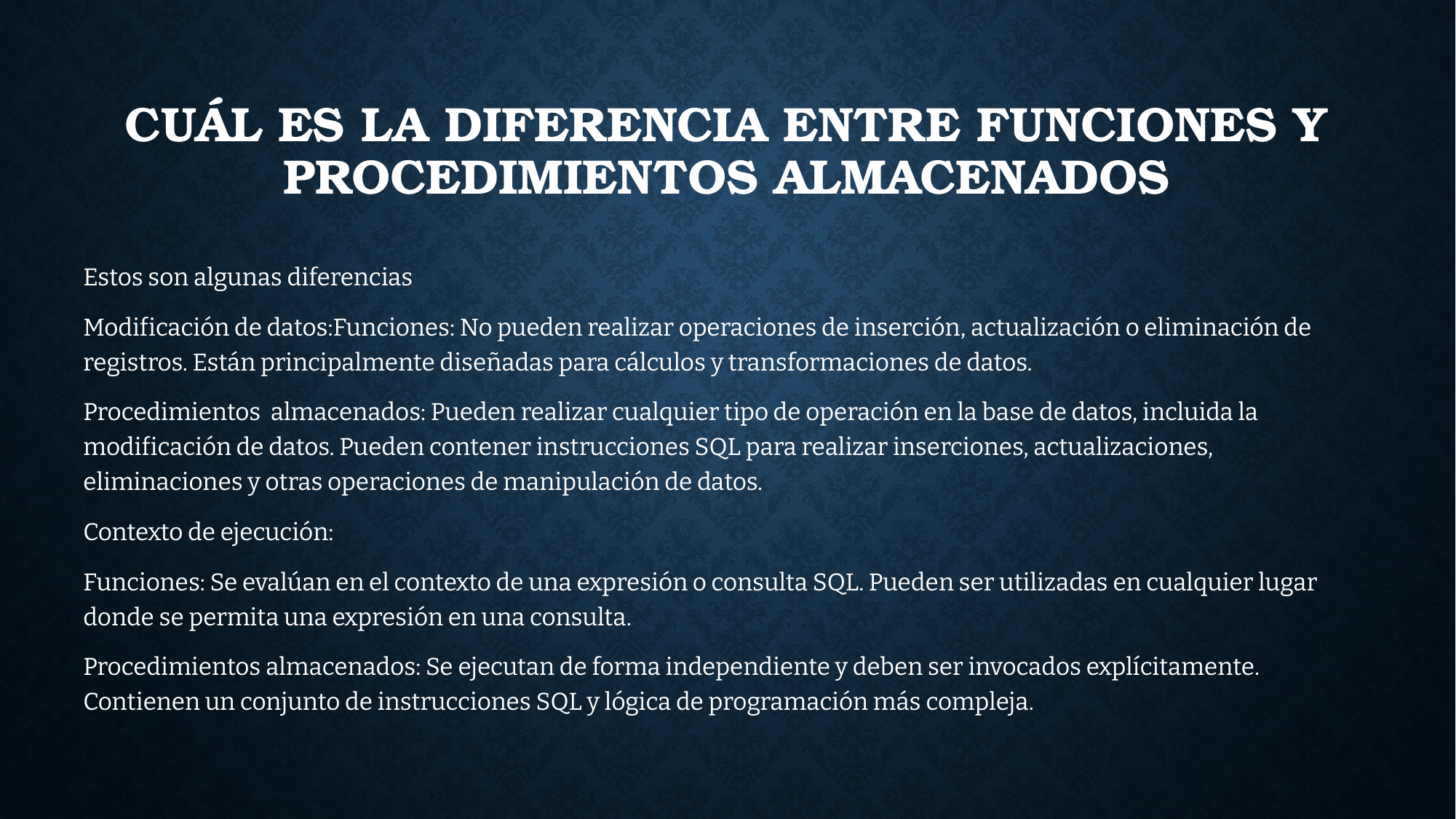

# Cuál es la diferencia entre funciones y procedimientos almacenados
Estos son algunas diferencias
Modificación de datos:Funciones: No pueden realizar operaciones de inserción, actualización o eliminación de registros. Están principalmente diseñadas para cálculos y transformaciones de datos.
Procedimientos  almacenados: Pueden realizar cualquier tipo de operación en la base de datos, incluida la modificación de datos. Pueden contener instrucciones SQL para realizar inserciones, actualizaciones, eliminaciones y otras operaciones de manipulación de datos.
Contexto de ejecución:
Funciones: Se evalúan en el contexto de una expresión o consulta SQL. Pueden ser utilizadas en cualquier lugar donde se permita una expresión en una consulta.
Procedimientos almacenados: Se ejecutan de forma independiente y deben ser invocados explícitamente. Contienen un conjunto de instrucciones SQL y lógica de programación más compleja.